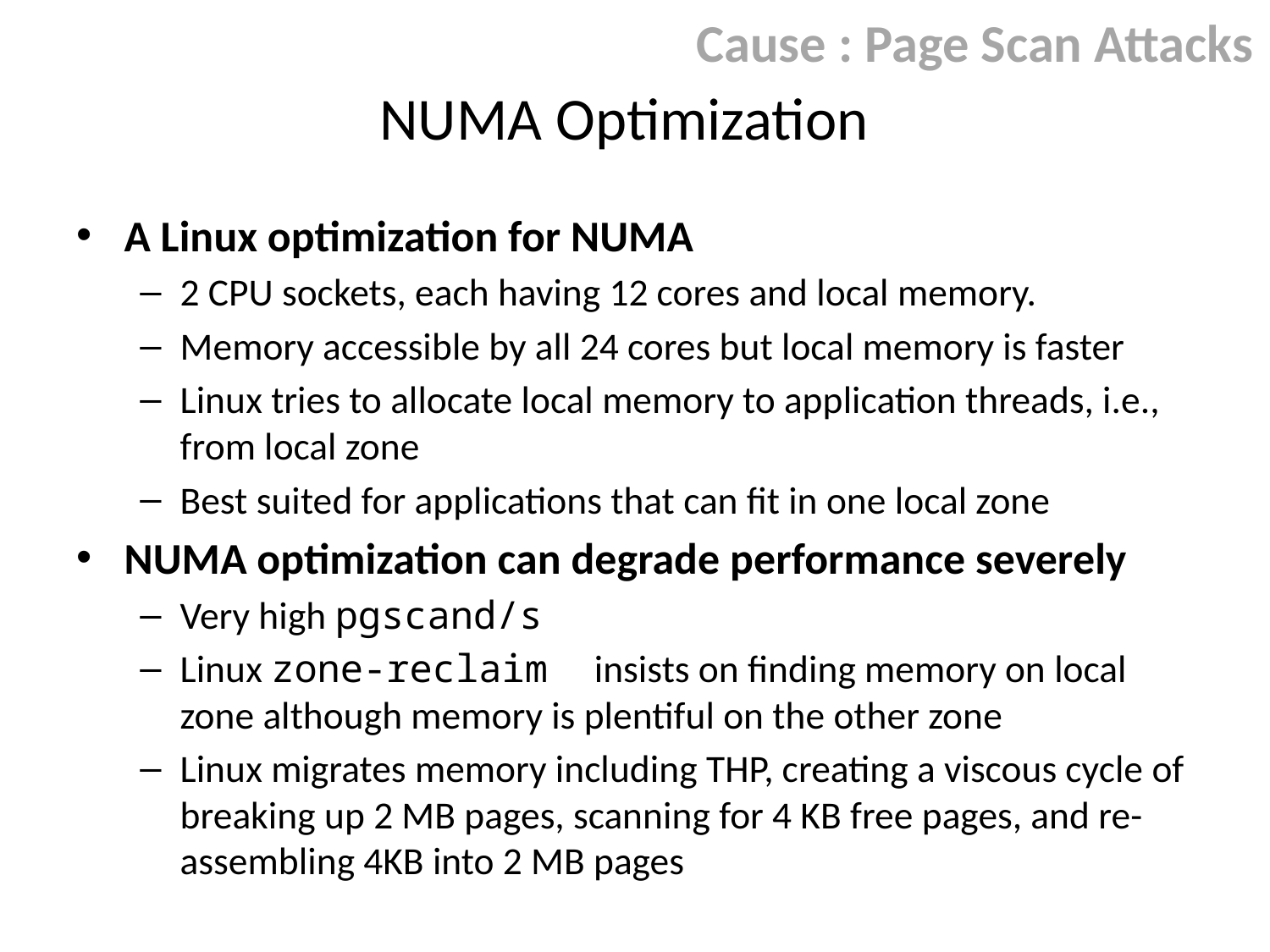

Cause : Page Scan Attacks
# NUMA Optimization
A Linux optimization for NUMA
2 CPU sockets, each having 12 cores and local memory.
Memory accessible by all 24 cores but local memory is faster
Linux tries to allocate local memory to application threads, i.e., from local zone
Best suited for applications that can fit in one local zone
NUMA optimization can degrade performance severely
Very high pgscand/s
Linux zone-reclaim  insists on finding memory on local zone although memory is plentiful on the other zone
Linux migrates memory including THP, creating a viscous cycle of breaking up 2 MB pages, scanning for 4 KB free pages, and re-assembling 4KB into 2 MB pages